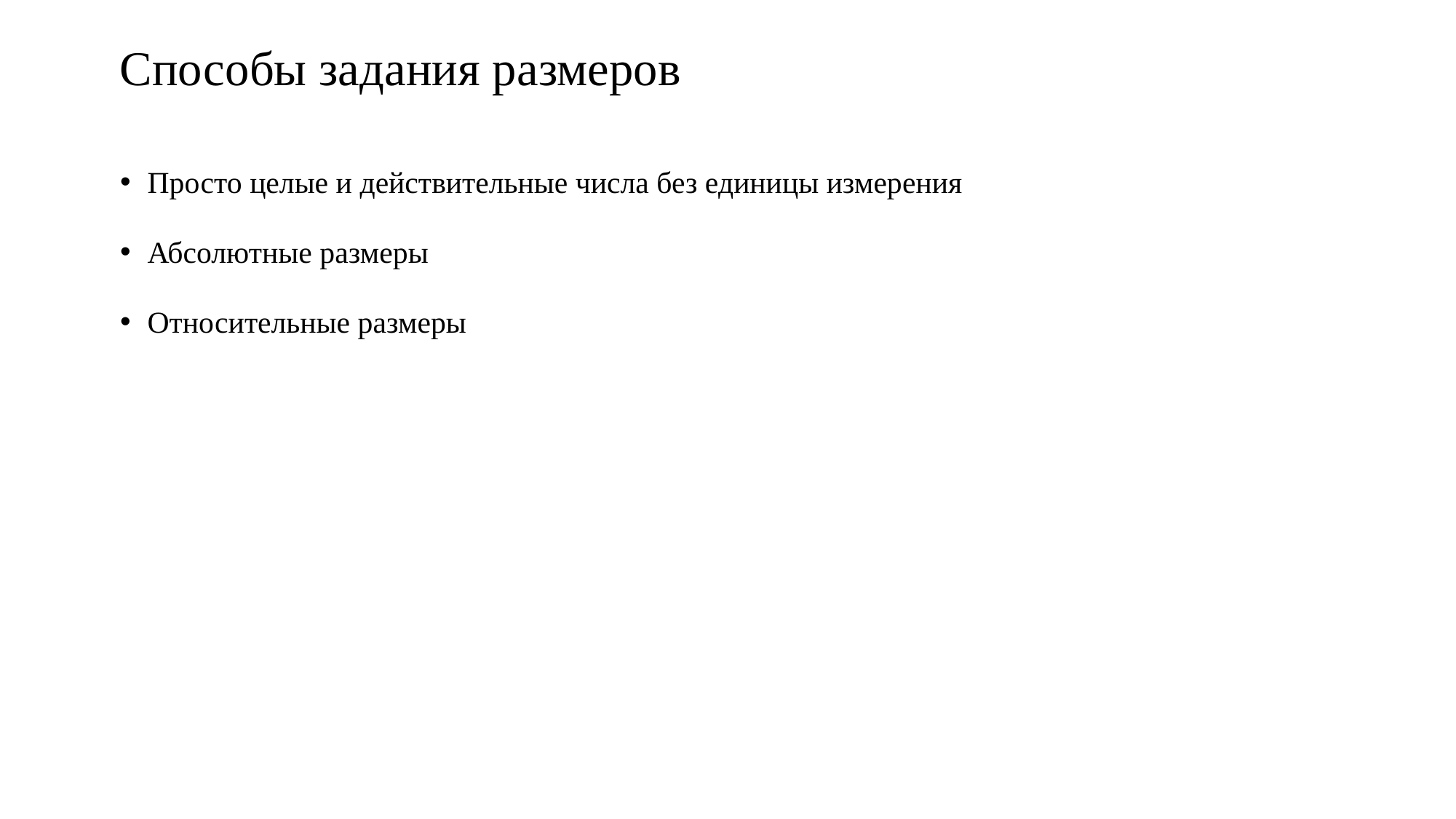

# Способы задания размеров
Просто целые и действительные числа без единицы измерения
Абсолютные размеры
Относительные размеры